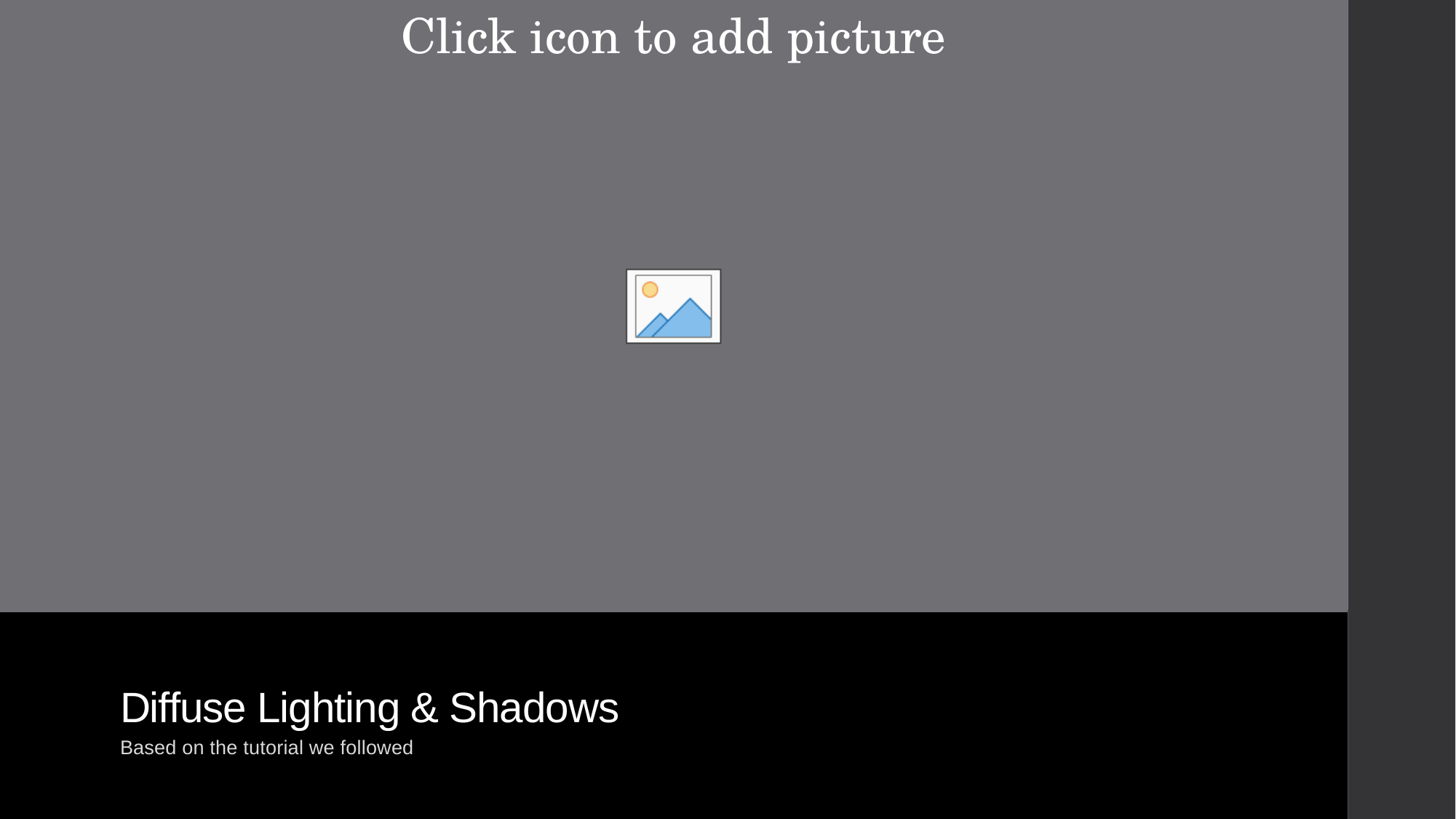

# Diffuse Lighting & Shadows
Based on the tutorial we followed